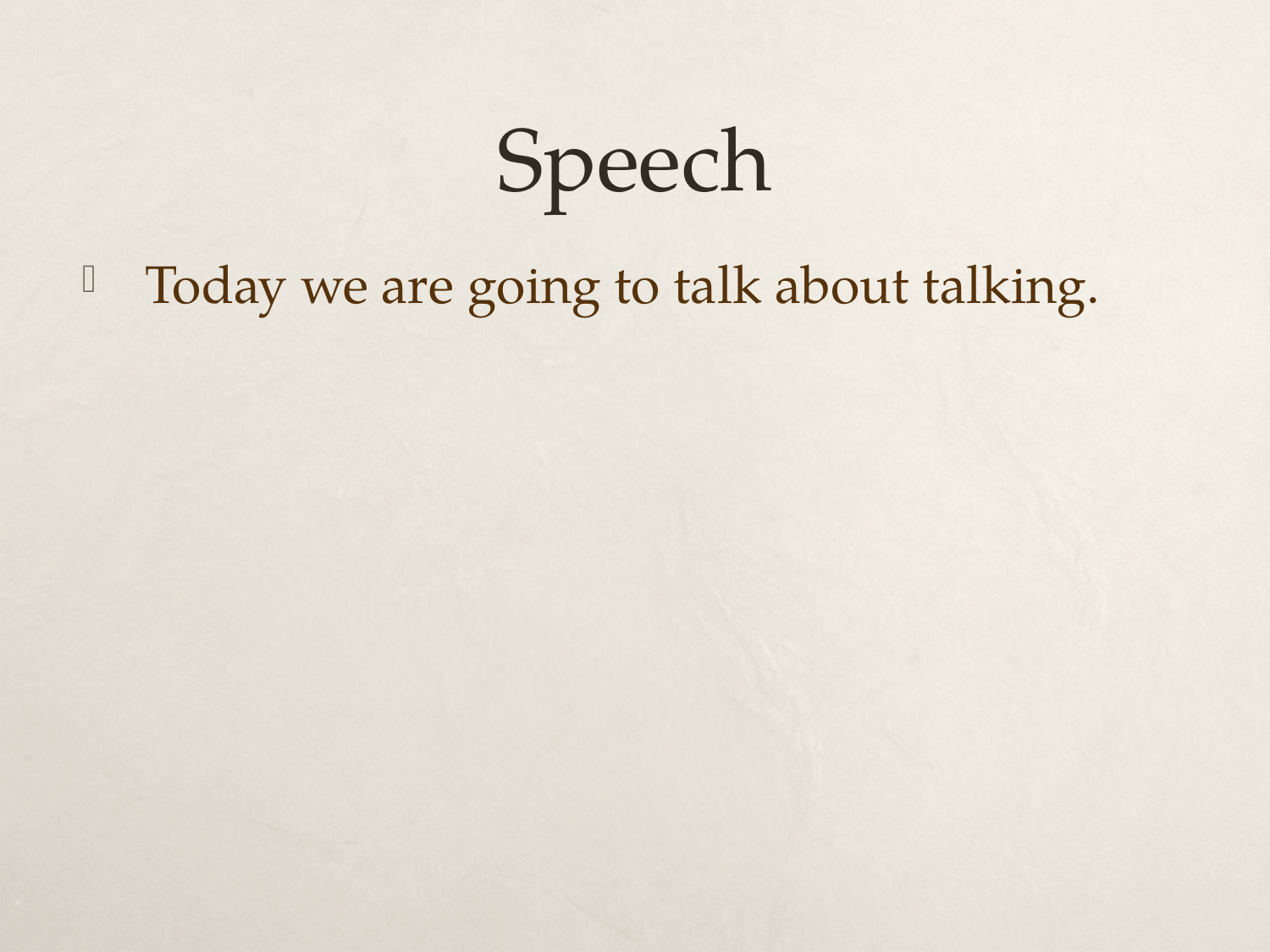

# Speech
Today we are going to talk about talking.